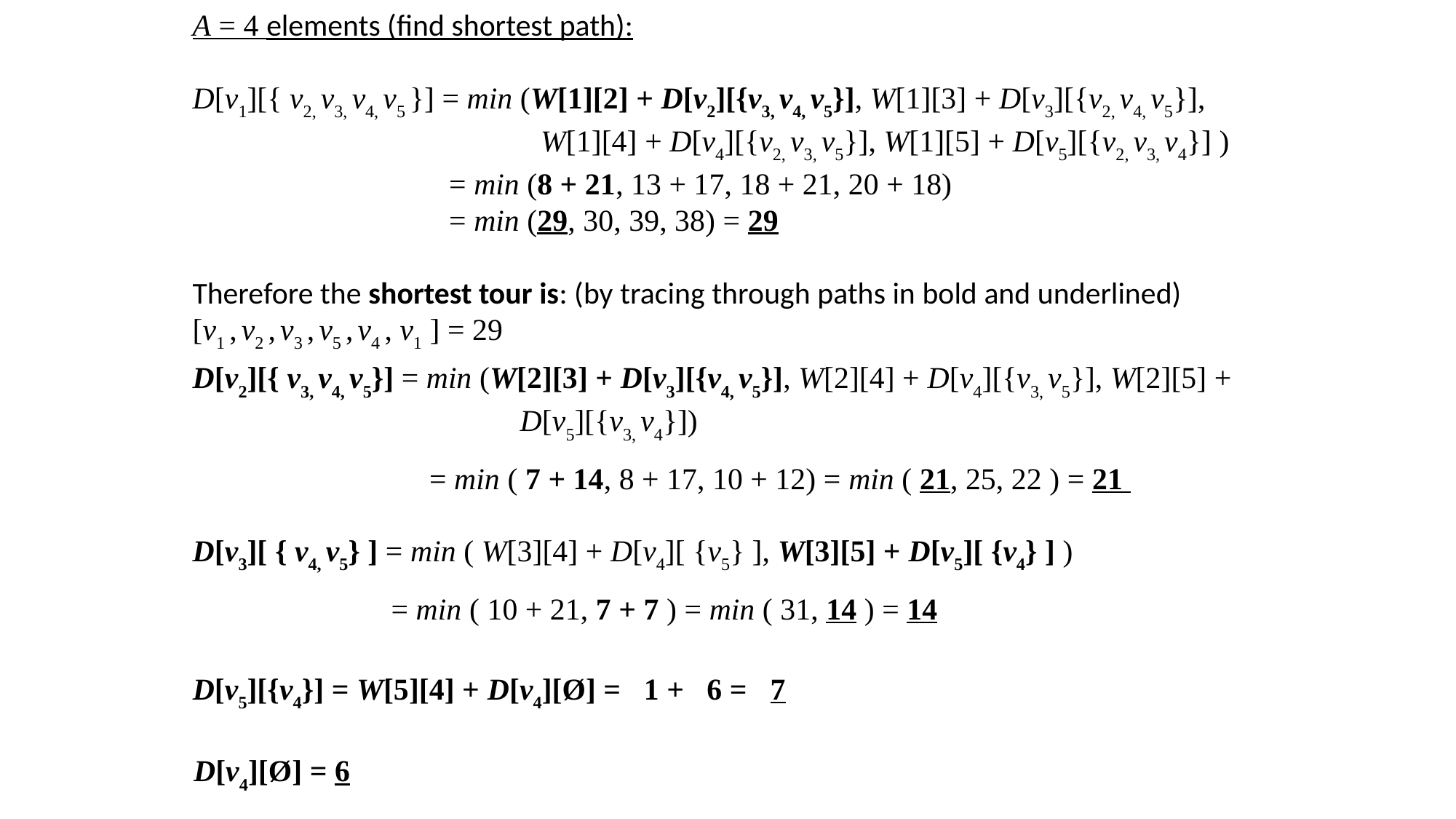

A = 4 elements (find shortest path):

D[v1][{ v2, v3, v4, v5 }] = min (W[1][2] + D[v2][{v3, v4, v5}], W[1][3] + D[v3][{v2, v4, v5}],
		                 W[1][4] + D[v4][{v2, v3, v5}], W[1][5] + D[v5][{v2, v3, v4}] )
		     = min (8 + 21, 13 + 17, 18 + 21, 20 + 18)
		     = min (29, 30, 39, 38) = 29

Therefore the shortest tour is: (by tracing through paths in bold and underlined)
[v1 , v2 , v3 , v5 , v4 , v1 ] = 29

D[v2][{ v3, v4, v5}] = min (W[2][3] + D[v3][{v4, v5}], W[2][4] + D[v4][{v3, v5}], W[2][5] + 			D[v5][{v3, v4}])
                               = min ( 7 + 14, 8 + 17, 10 + 12) = min ( 21, 25, 22 ) = 21
D[v3][ { v4, v5} ] = min ( W[3][4] + D[v4][ {v5} ], W[3][5] + D[v5][ {v4} ] )
                          = min ( 10 + 21, 7 + 7 ) = min ( 31, 14 ) = 14
D[v5][{v4}] = W[5][4] + D[v4][Ø] =   1 +   6 =   7
D[v4][Ø] = 6